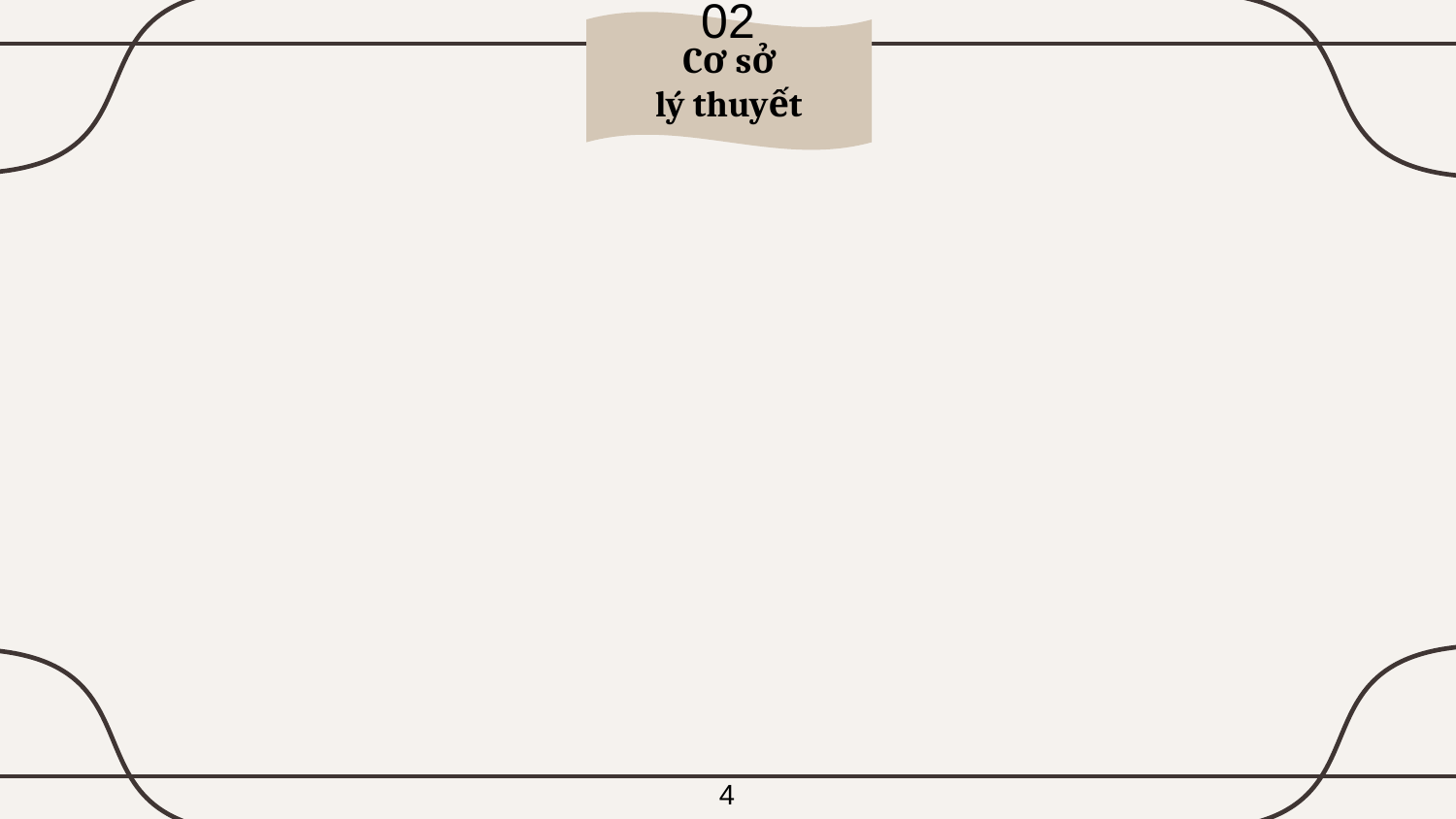

01
Tổng quan
02
Cơ sở
lý thuyết

MẶT PHẢN XẠ THÔNG MINH

BẢO MẬT LỚP VẬT LÝ
VỚI FULL-DUPLEX JAMMING

MẠNG DẠNG NỀN

MẠNG D2D
4